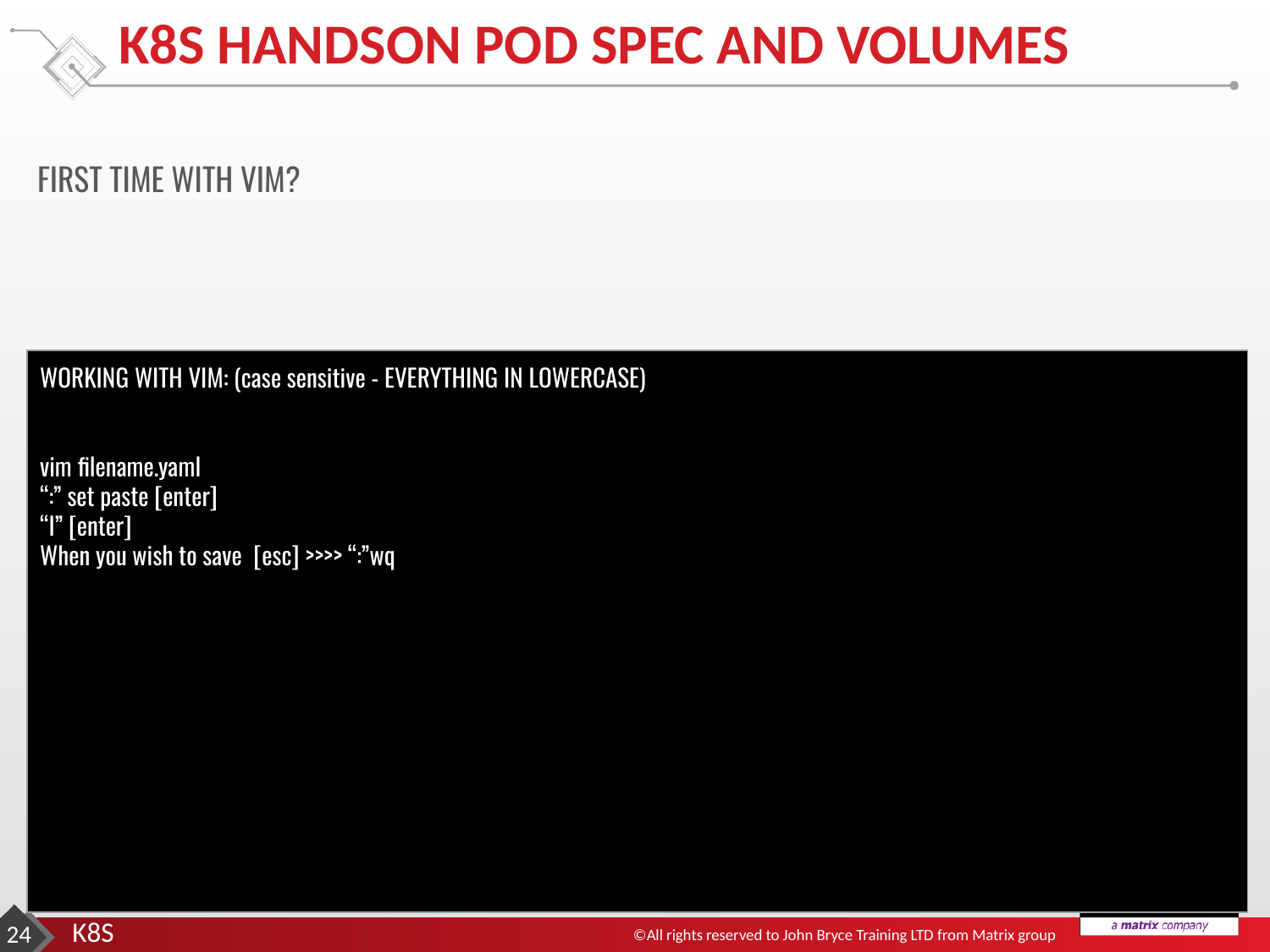

# K8S HANDSON POD SPEC AND VOLUMES
FIRST TIME WITH VIM?
WORKING WITH VIM: (case sensitive - EVERYTHING IN LOWERCASE)

vim filename.yaml
“:” set paste [enter]
“I” [enter]
When you wish to save  [esc] >>>> “:”wq

24